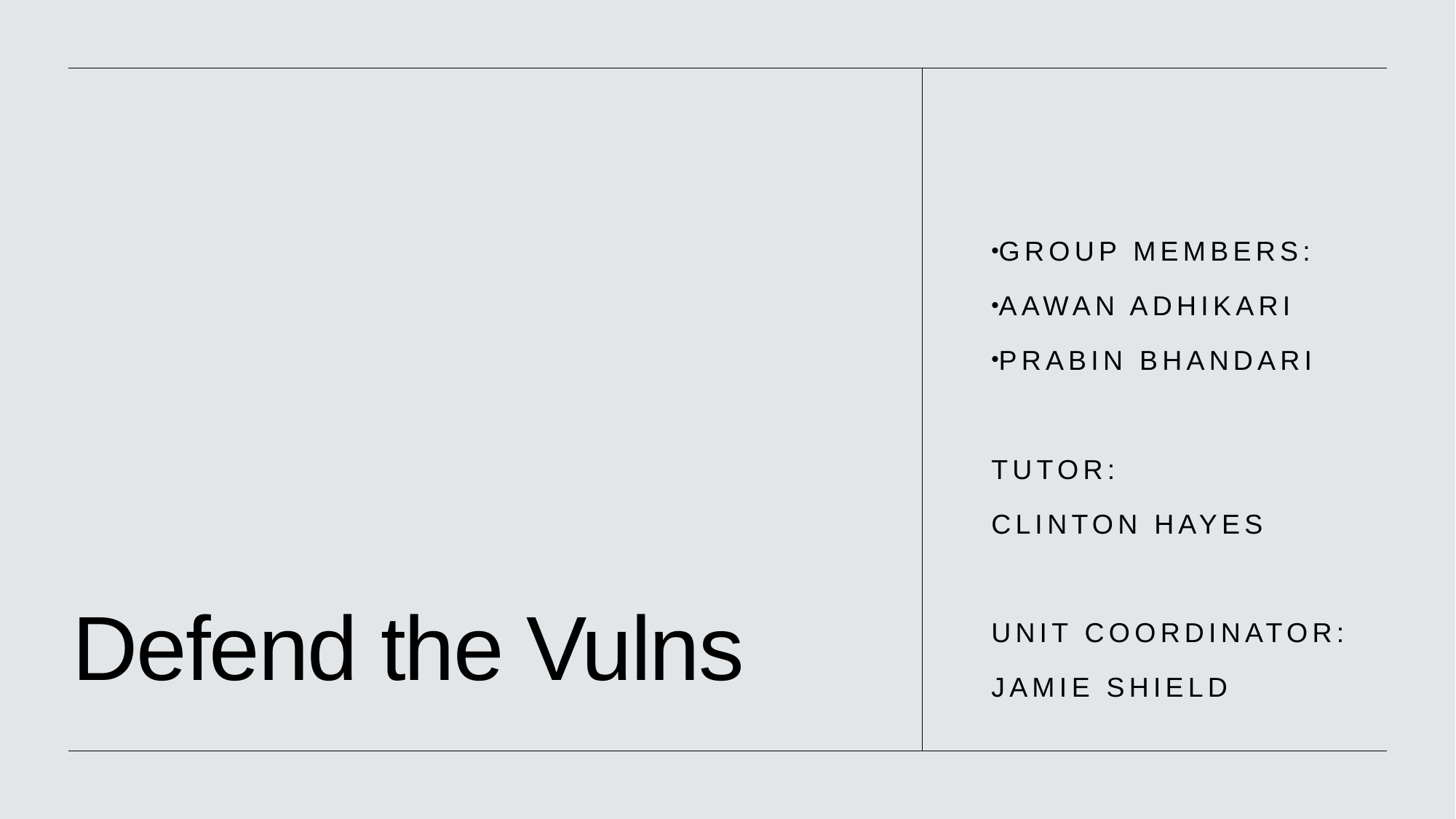

# Defend the Vulns
Group Members:
Aawan Adhikari
Prabin Bhandari

Tutor:
Clinton Hayes

Unit Coordinator:
Jamie Shield